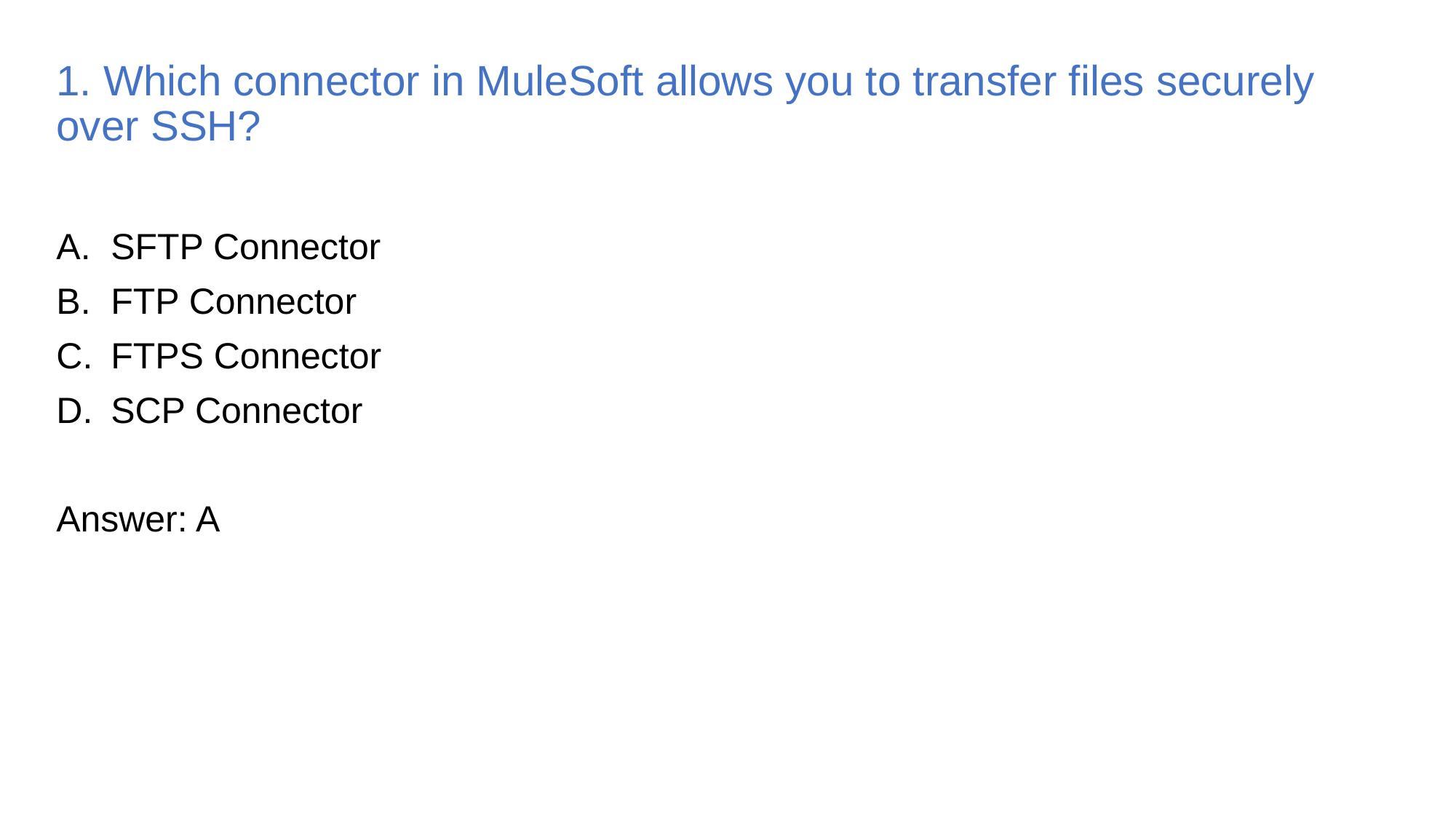

# 1. Which connector in MuleSoft allows you to transfer files securely over SSH?

SFTP Connector
FTP Connector
FTPS Connector
SCP Connector

Answer: A